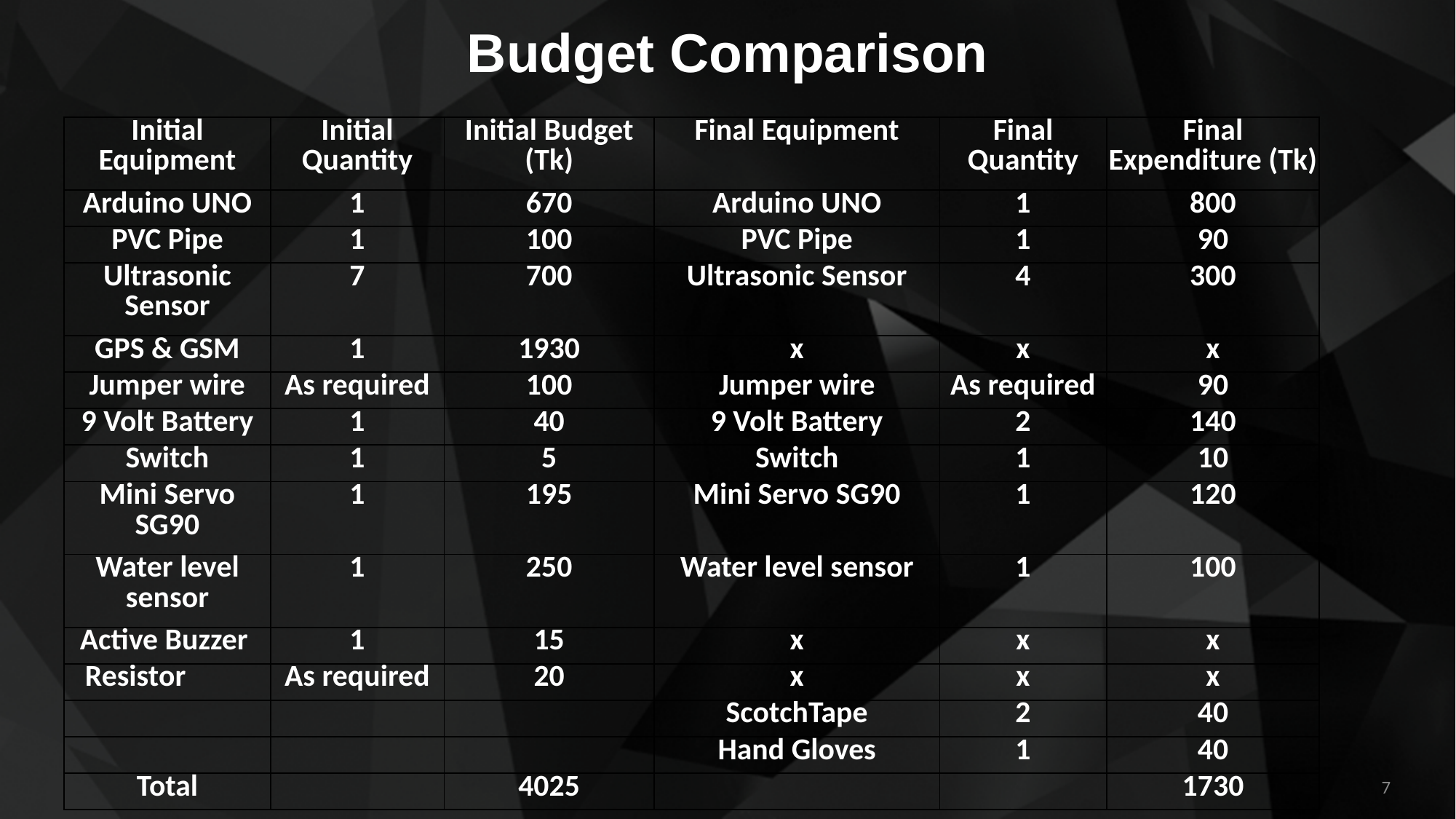

Budget Comparison
| Initial Equipment | Initial Quantity | Initial Budget (Tk) | Final Equipment | Final Quantity | Final Expenditure (Tk) |
| --- | --- | --- | --- | --- | --- |
| Arduino UNO | 1 | 670 | Arduino UNO | 1 | 800 |
| PVC Pipe | 1 | 100 | PVC Pipe | 1 | 90 |
| Ultrasonic Sensor | 7 | 700 | Ultrasonic Sensor | 4 | 300 |
| GPS & GSM | 1 | 1930 | x | x | x |
| Jumper wire | As required | 100 | Jumper wire | As required | 90 |
| 9 Volt Battery | 1 | 40 | 9 Volt Battery | 2 | 140 |
| Switch | 1 | 5 | Switch | 1 | 10 |
| Mini Servo SG90 | 1 | 195 | Mini Servo SG90 | 1 | 120 |
| Water level sensor | 1 | 250 | Water level sensor | 1 | 100 |
| Active Buzzer | 1 | 15 | x | x | x |
| Resistor | As required | 20 | x | x | x |
|  |  |  | ScotchTape | 2 | 40 |
|  |  |  | Hand Gloves | 1 | 40 |
| Total |  | 4025 |  |  | 1730 |
7